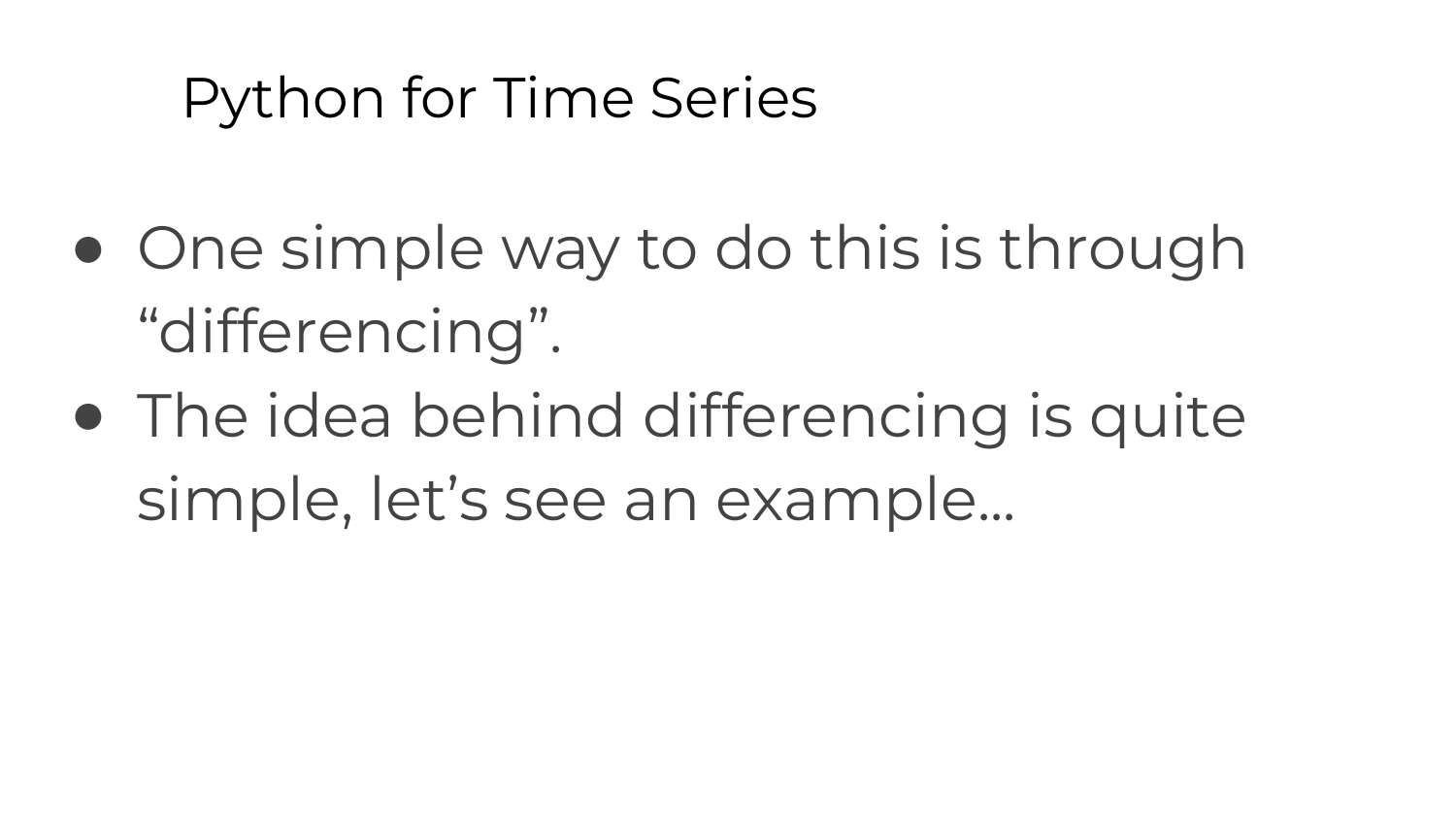

# Python for Time Series

One simple way to do this is through “differencing”.
The idea behind differencing is quite simple, let’s see an example...